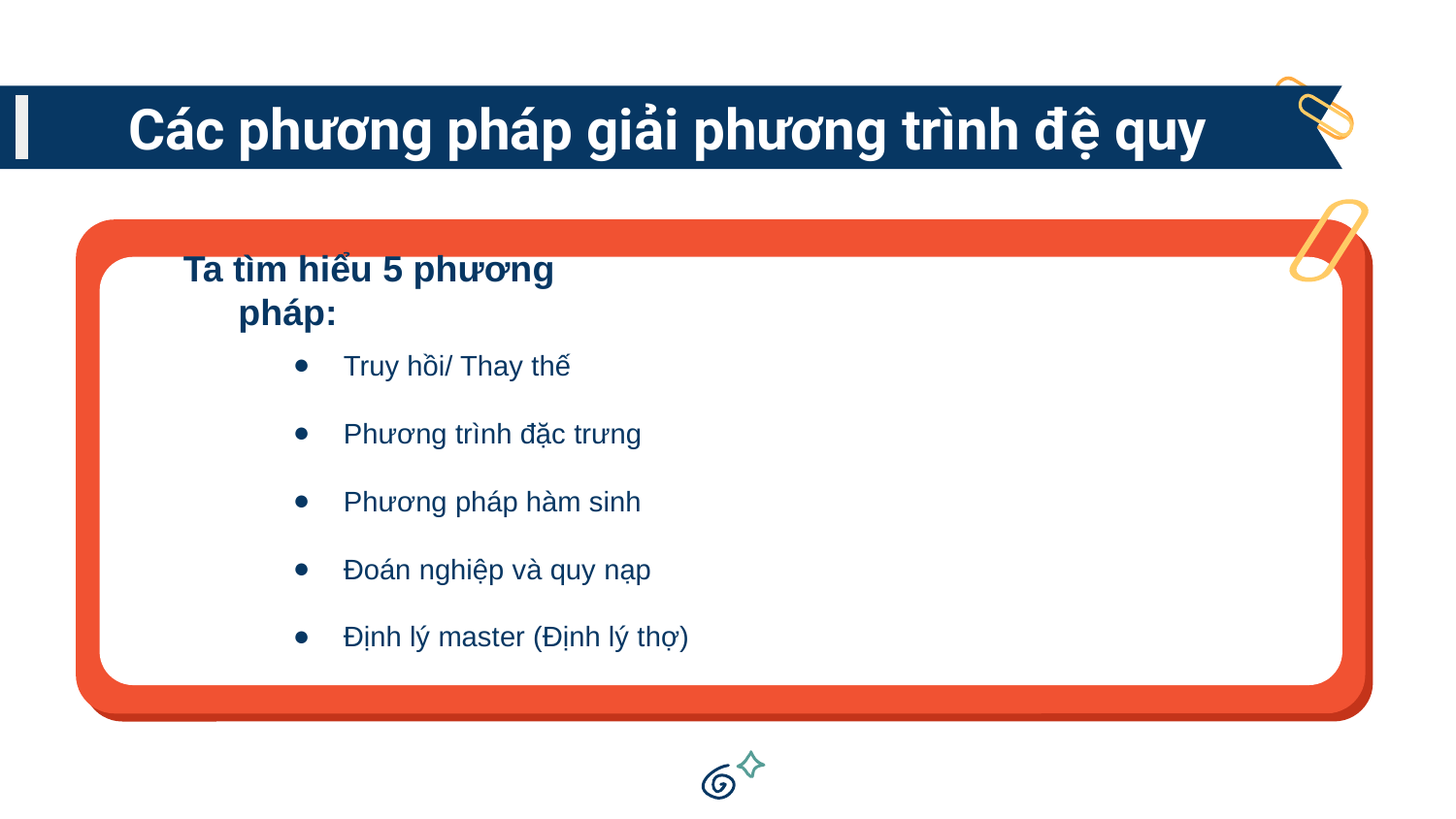

# Các phương pháp giải phương trình đệ quy

Ta tìm hiểu 5 phương pháp:
Truy hồi/ Thay thế
Phương trình đặc trưng
Phương pháp hàm sinh
Đoán nghiệp và quy nạp
Định lý master (Định lý thợ)